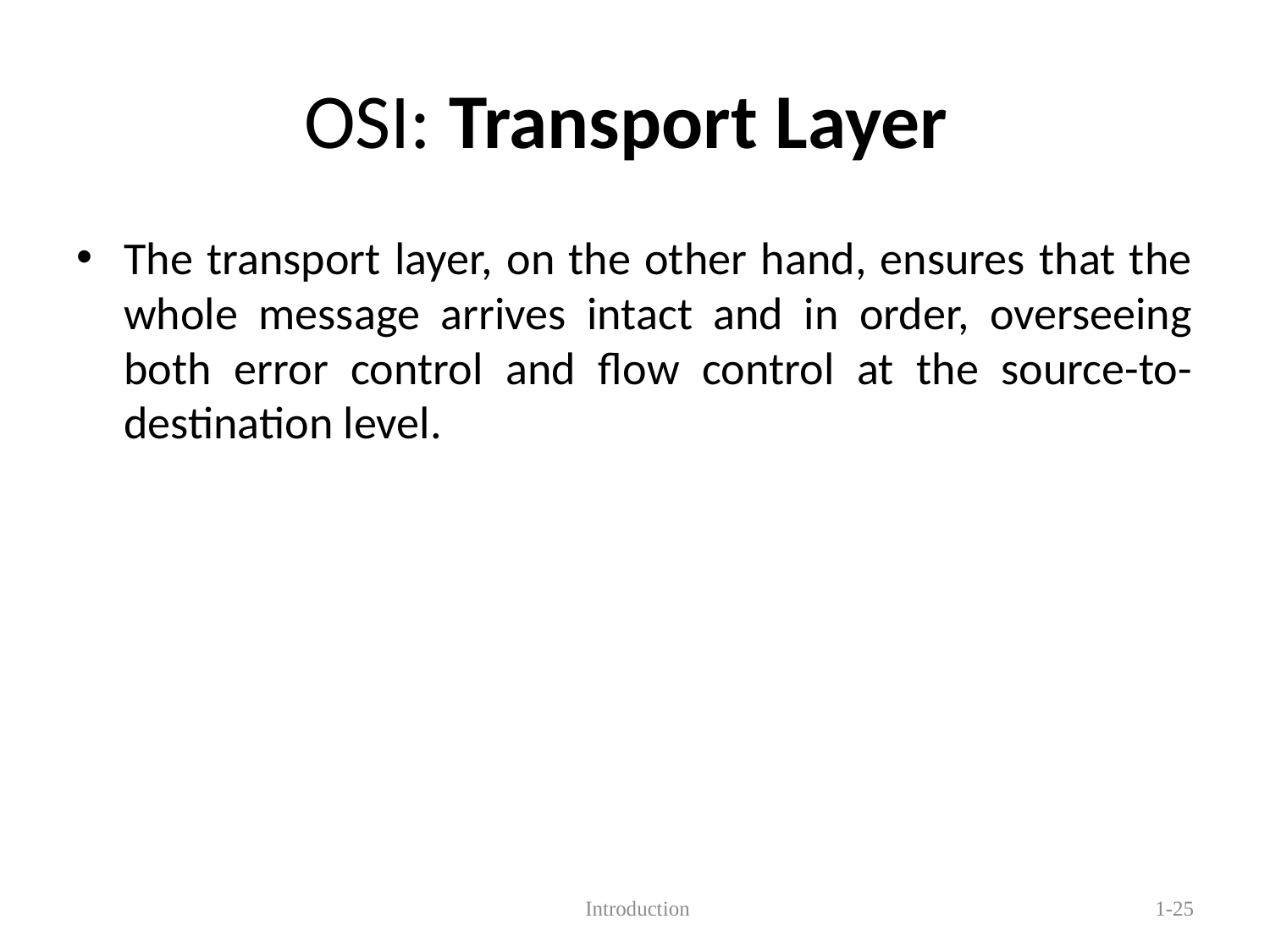

# OSI: Transport Layer
The transport layer, on the other hand, ensures that the whole message arrives intact and in order, overseeing both error control and flow control at the source-to-destination level.

 Introduction
1-25